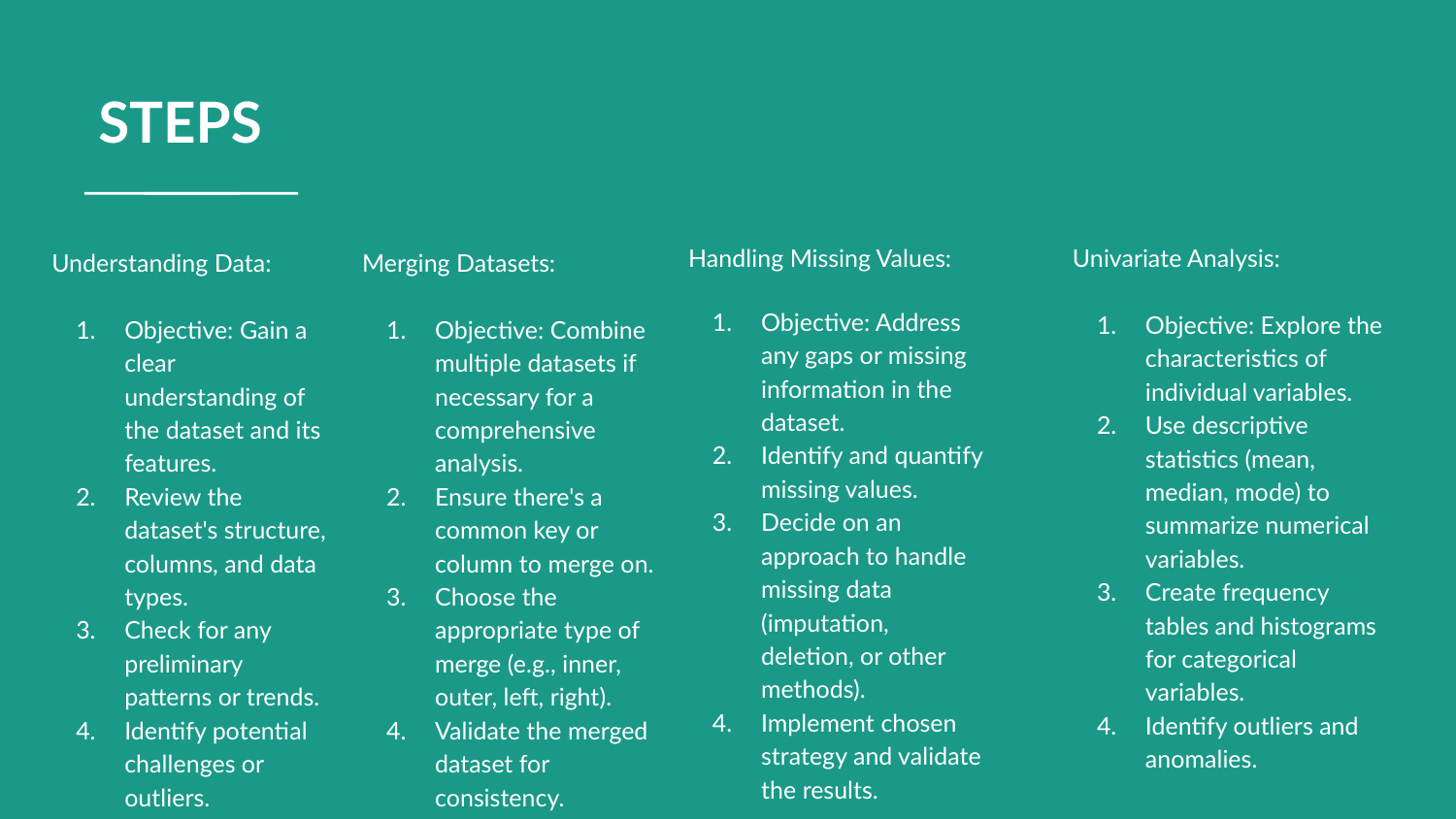

STEPS
Handling Missing Values:
Objective: Address any gaps or missing information in the dataset.
Identify and quantify missing values.
Decide on an approach to handle missing data (imputation, deletion, or other methods).
Implement chosen strategy and validate the results.
Univariate Analysis:

Objective: Explore the characteristics of individual variables.
Use descriptive statistics (mean, median, mode) to summarize numerical variables.
Create frequency tables and histograms for categorical variables.
Identify outliers and anomalies.
Understanding Data:

Objective: Gain a clear understanding of the dataset and its features.
Review the dataset's structure, columns, and data types.
Check for any preliminary patterns or trends.
Identify potential challenges or outliers.
Merging Datasets:

Objective: Combine multiple datasets if necessary for a comprehensive analysis.
Ensure there's a common key or column to merge on.
Choose the appropriate type of merge (e.g., inner, outer, left, right).
Validate the merged dataset for consistency.